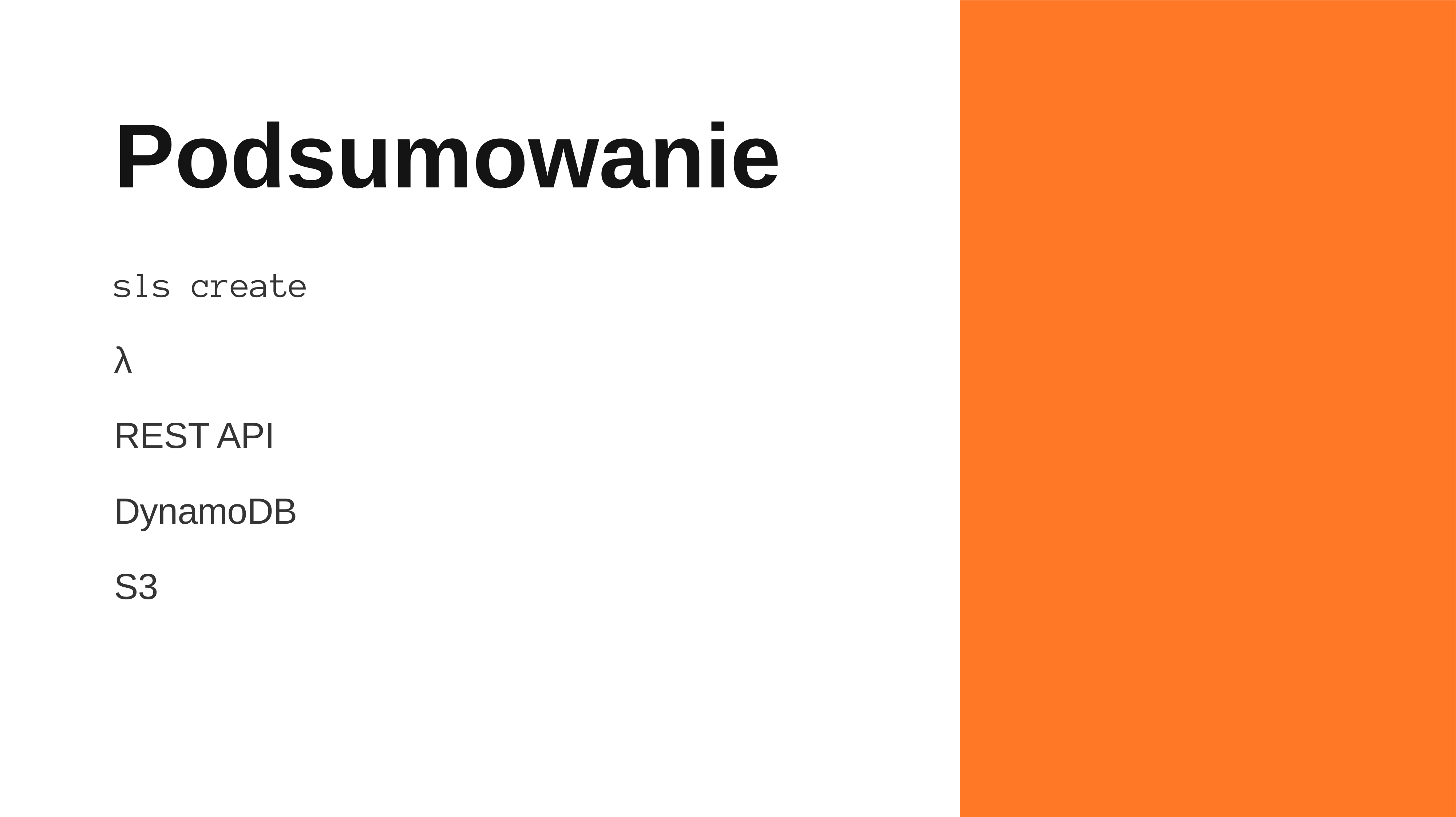

# Podsumowanie
sls create
λ
REST API
DynamoDB
S3